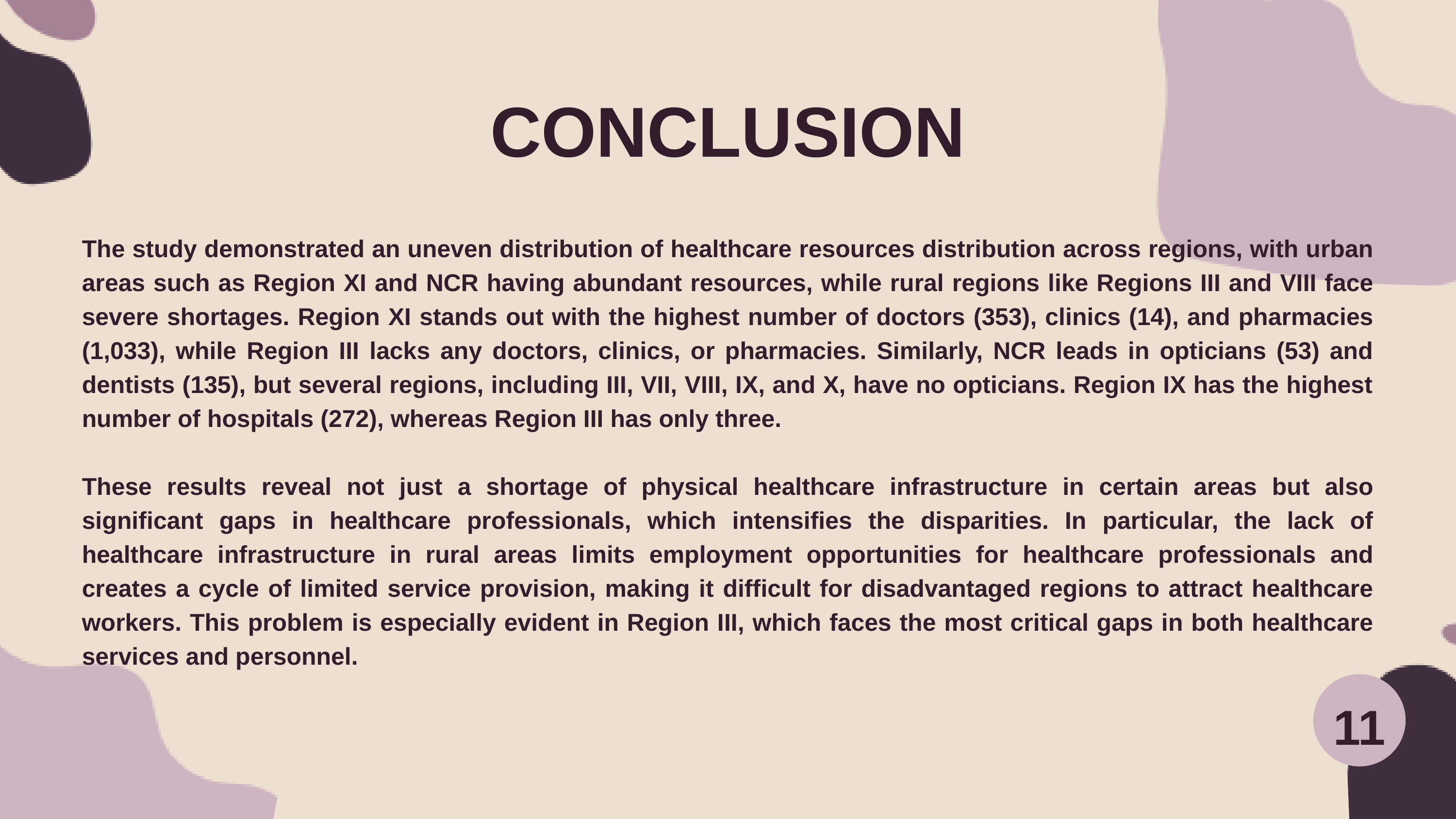

CONCLUSION
The study demonstrated an uneven distribution of healthcare resources distribution across regions, with urban areas such as Region XI and NCR having abundant resources, while rural regions like Regions III and VIII face severe shortages. Region XI stands out with the highest number of doctors (353), clinics (14), and pharmacies (1,033), while Region III lacks any doctors, clinics, or pharmacies. Similarly, NCR leads in opticians (53) and dentists (135), but several regions, including III, VII, VIII, IX, and X, have no opticians. Region IX has the highest number of hospitals (272), whereas Region III has only three.

These results reveal not just a shortage of physical healthcare infrastructure in certain areas but also significant gaps in healthcare professionals, which intensifies the disparities. In particular, the lack of healthcare infrastructure in rural areas limits employment opportunities for healthcare professionals and creates a cycle of limited service provision, making it difficult for disadvantaged regions to attract healthcare workers. This problem is especially evident in Region III, which faces the most critical gaps in both healthcare services and personnel.

11